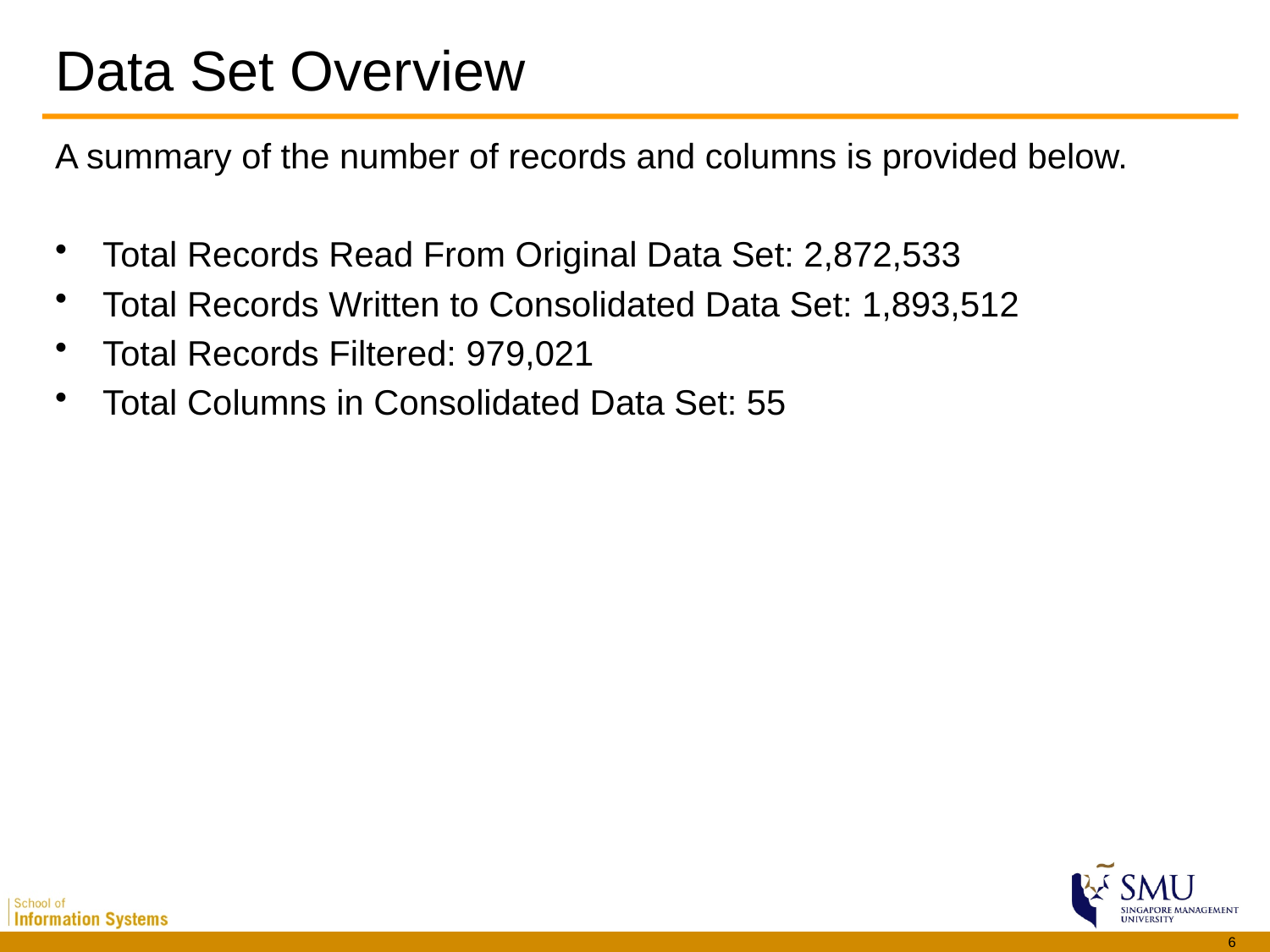

# Data Set Overview
A summary of the number of records and columns is provided below.

Total Records Read From Original Data Set: 2,872,533
Total Records Written to Consolidated Data Set: 1,893,512
Total Records Filtered: 979,021
Total Columns in Consolidated Data Set: 55

                        6